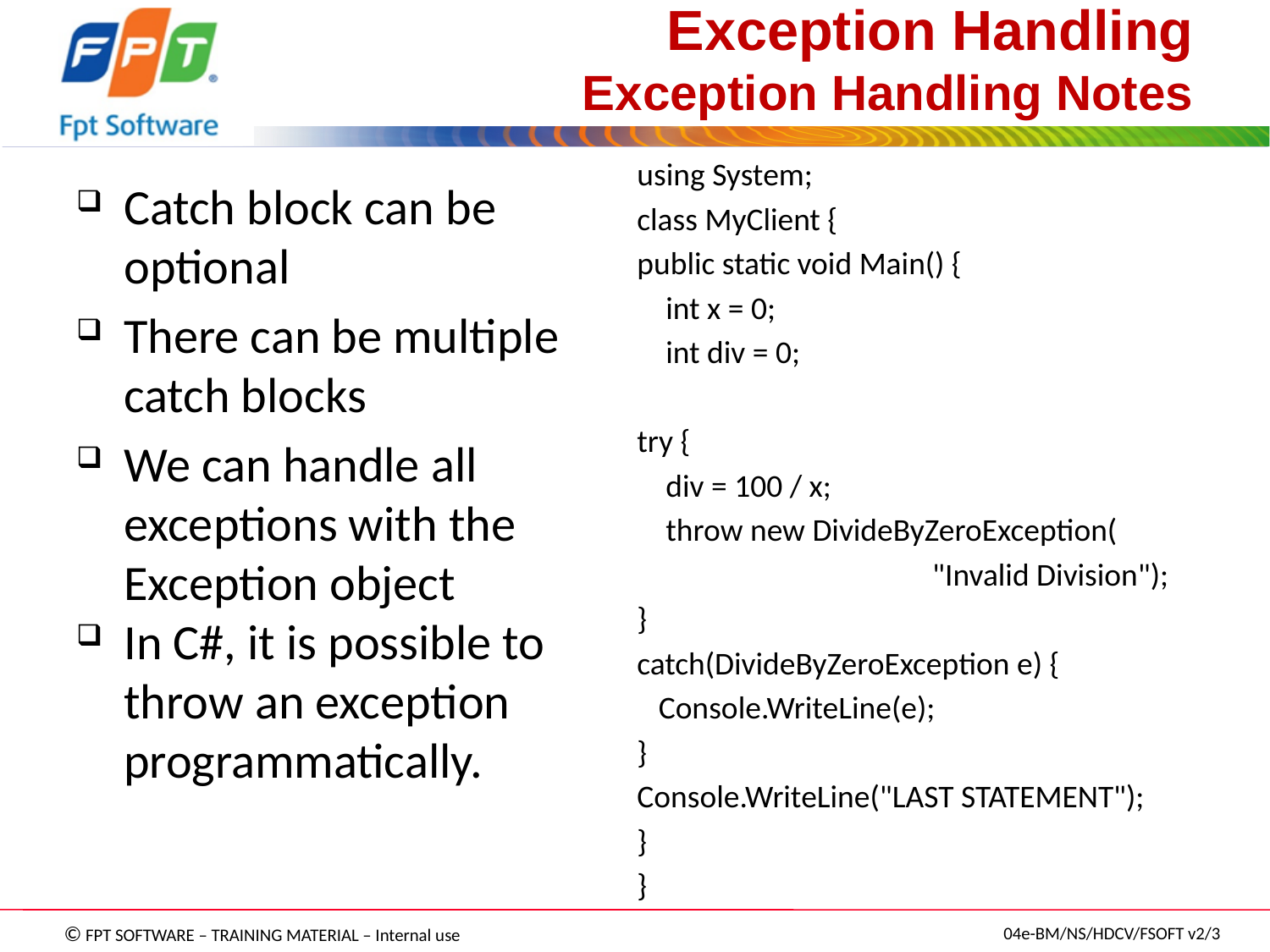

# Exception Handling Exception Handling Notes
using System;
class MyClient {
public static void Main() {
    int x = 0;
    int div = 0;

try {
    div = 100 / x;
    throw new DivideByZeroException(
                                         "Invalid Division");
}
catch(DivideByZeroException e) {
   Console.WriteLine(e);
}
Console.WriteLine("LAST STATEMENT");
}
}
Catch block can be optional
There can be multiple catch blocks
We can handle all exceptions with the Exception object
In C#, it is possible to throw an exception programmatically.